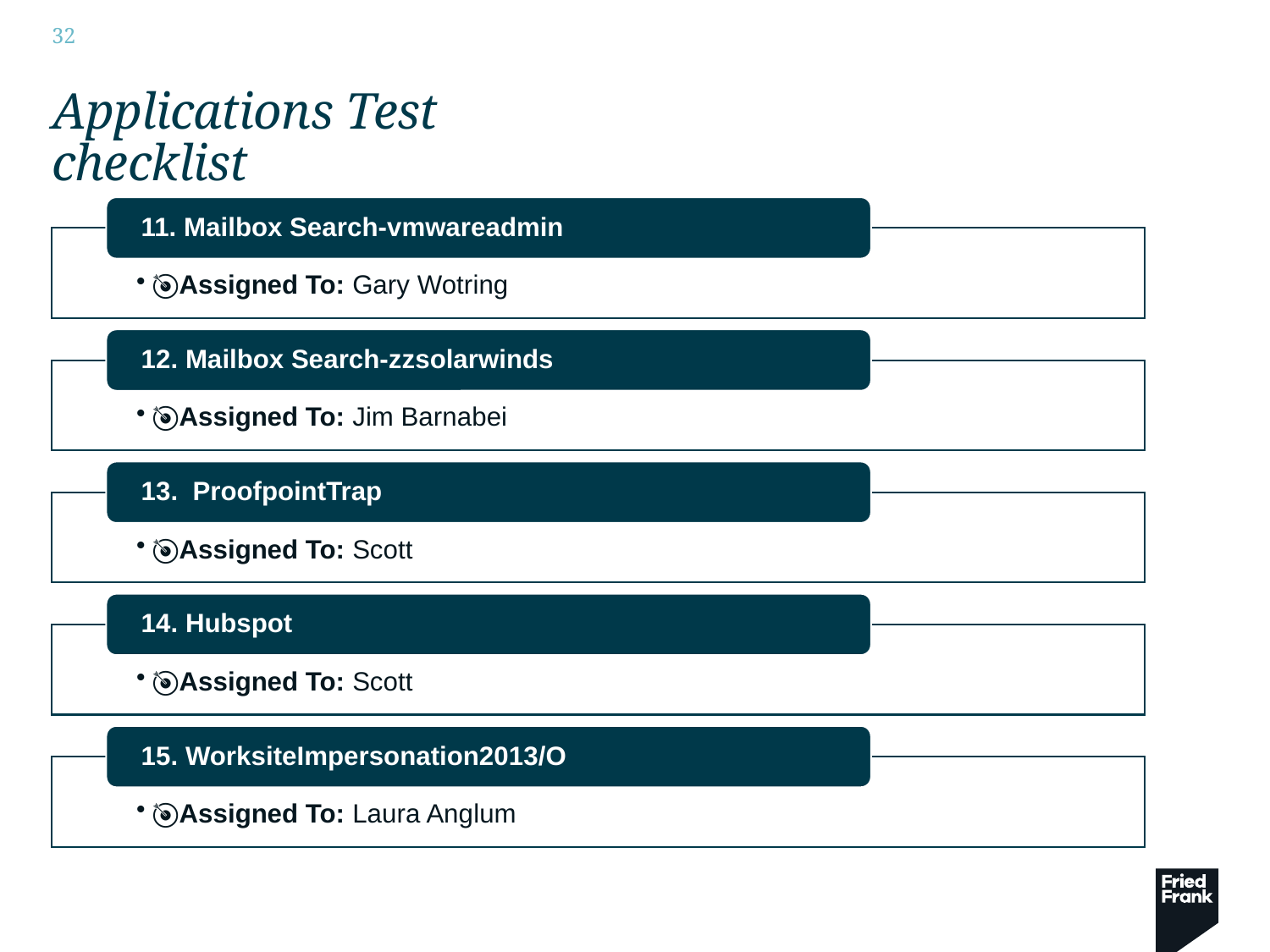

# Applications Test checklist

🎯Assigned To: Gary Wotring
11. Mailbox Search-vmwareadmin
🎯Assigned To: Jim Barnabei
12. Mailbox Search-zzsolarwinds
🎯Assigned To: Scott
13.  ProofpointTrap
🎯Assigned To: Scott
14. Hubspot
🎯Assigned To: Laura Anglum
15. WorksiteImpersonation2013/O